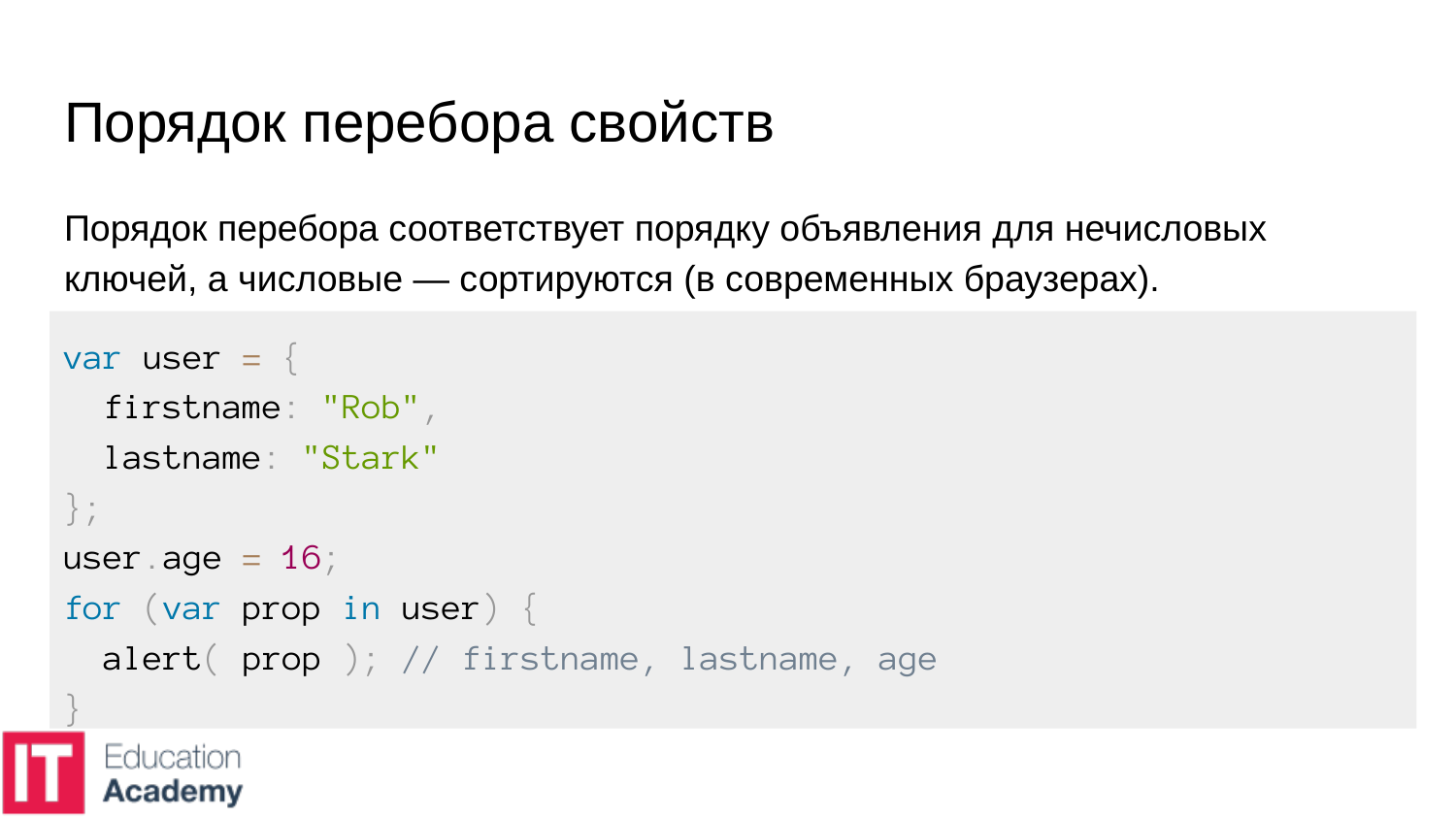

# Порядок перебора свойств
Порядок перебора соответствует порядку объявления для нечисловых ключей, а числовые — сортируются (в современных браузерах).
var user = {
  firstname: "Rob",
  lastname: "Stark"
};
user.age = 16;
for (var prop in user) {
  alert( prop ); // firstname, lastname, age
}